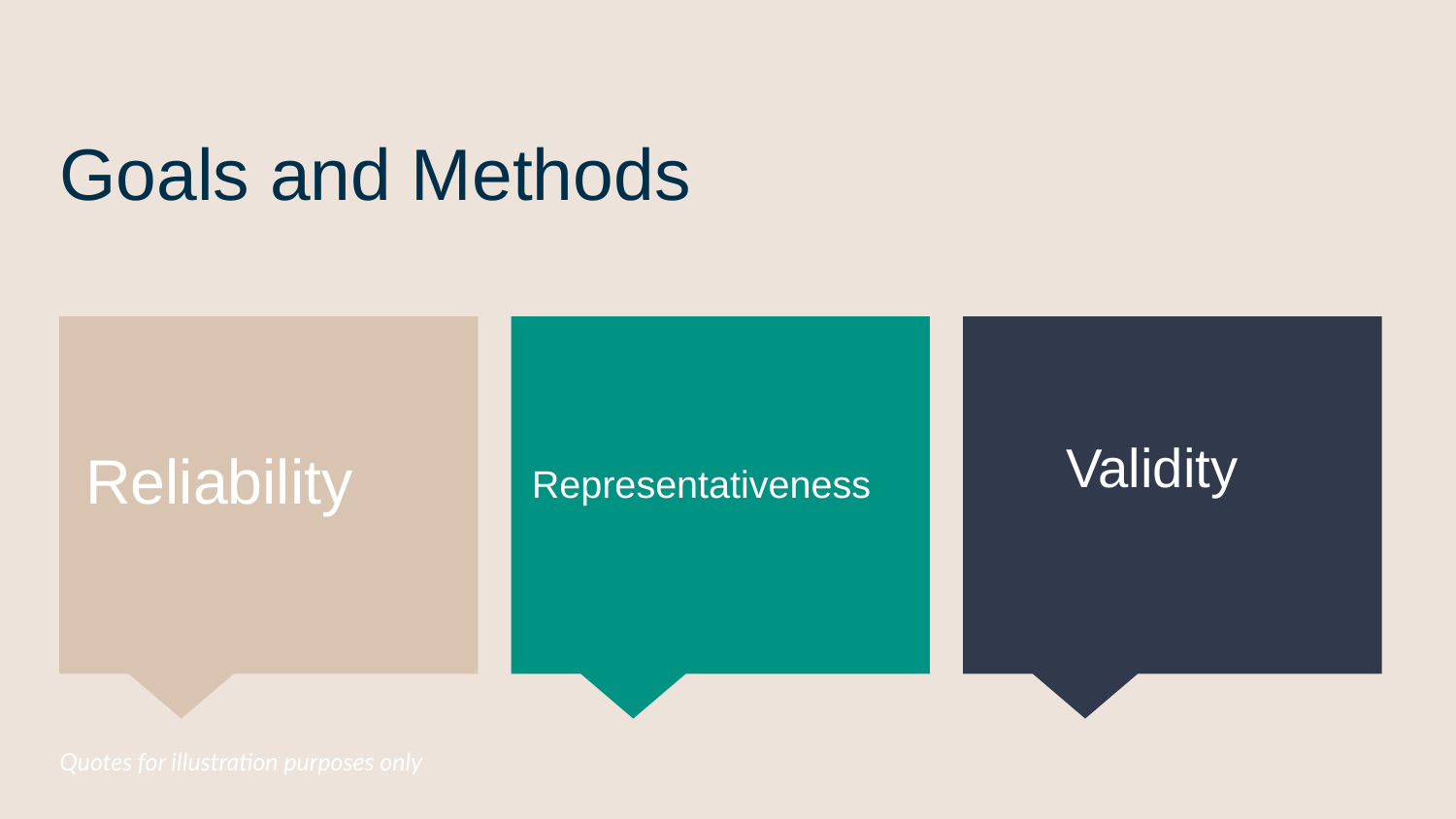

# Goals and Methods

Representativeness

Reliability

     Validity
Quotes for illustration purposes only